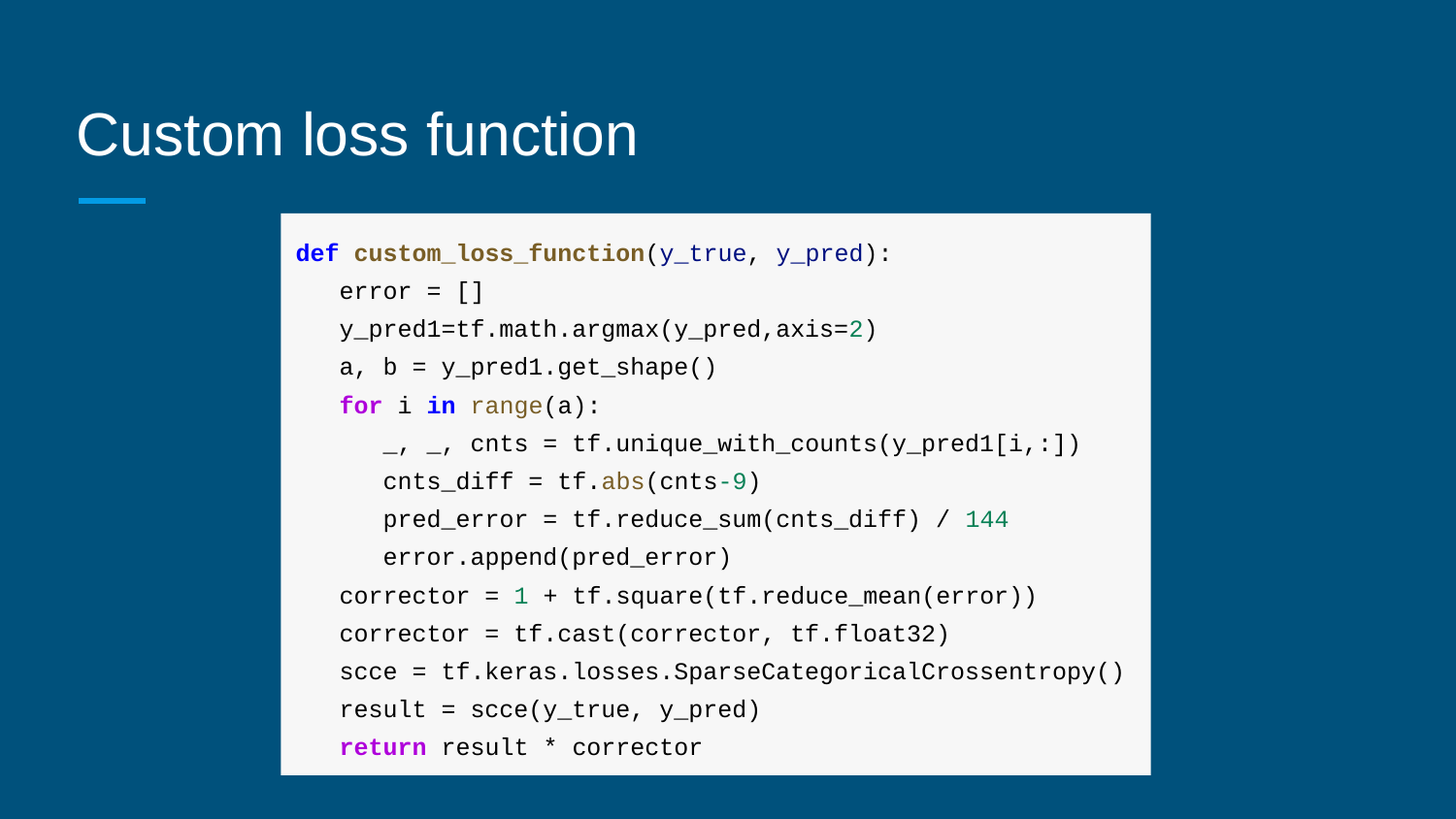

# Custom loss function
def custom_loss_function(y_true, y_pred):
   error = []
   y_pred1=tf.math.argmax(y_pred,axis=2)
   a, b = y_pred1.get_shape()
   for i in range(a):
      _, _, cnts = tf.unique_with_counts(y_pred1[i,:])
      cnts_diff = tf.abs(cnts-9)
      pred_error = tf.reduce_sum(cnts_diff) / 144
      error.append(pred_error)
   corrector = 1 + tf.square(tf.reduce_mean(error))
   corrector = tf.cast(corrector, tf.float32)
   scce = tf.keras.losses.SparseCategoricalCrossentropy()
   result = scce(y_true, y_pred)
   return result * corrector